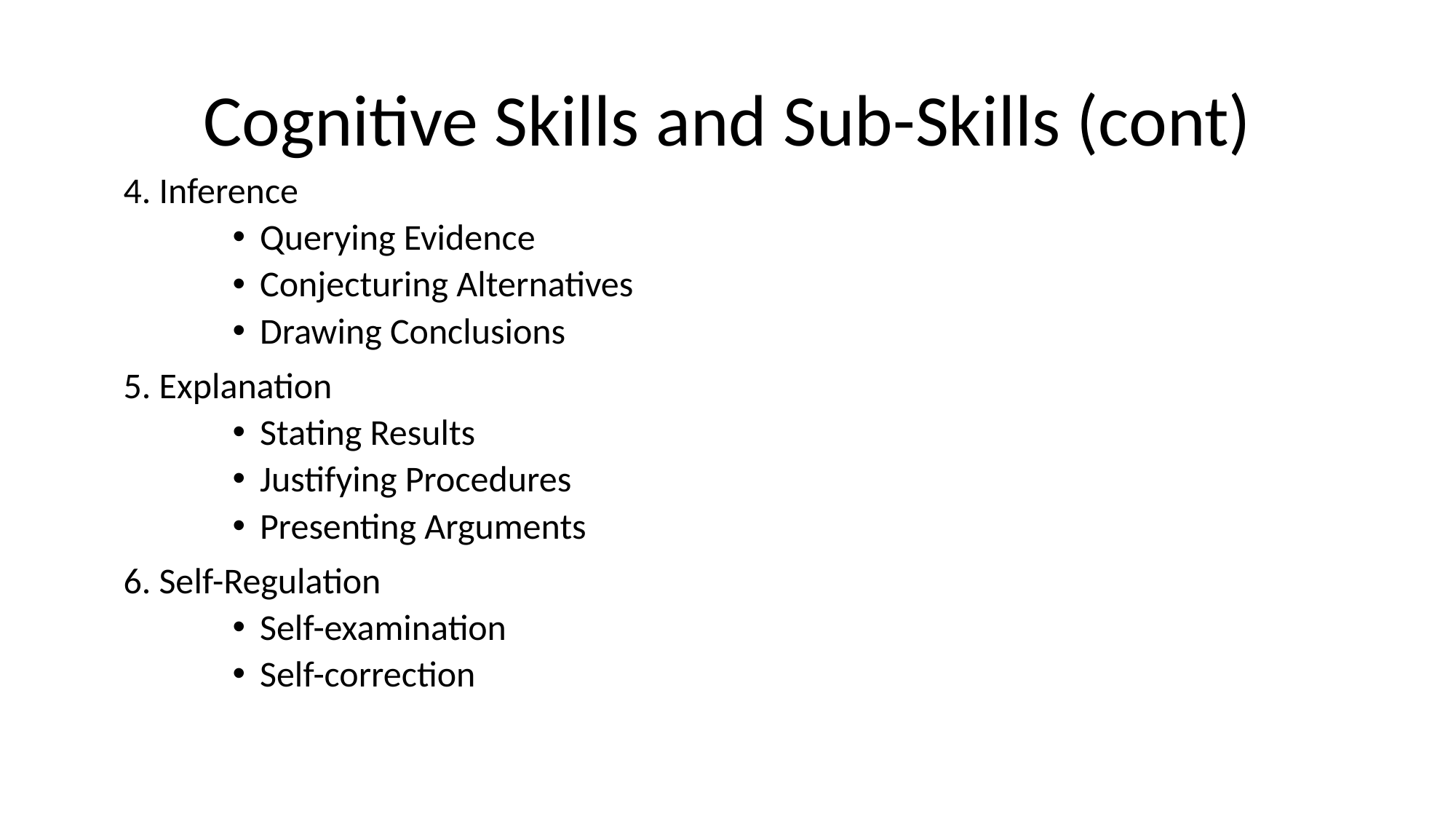

# Cognitive Skills and Sub-Skills (cont)
4. Inference
Querying Evidence
Conjecturing Alternatives
Drawing Conclusions
5. Explanation
Stating Results
Justifying Procedures
Presenting Arguments
6. Self-Regulation
Self-examination
Self-correction